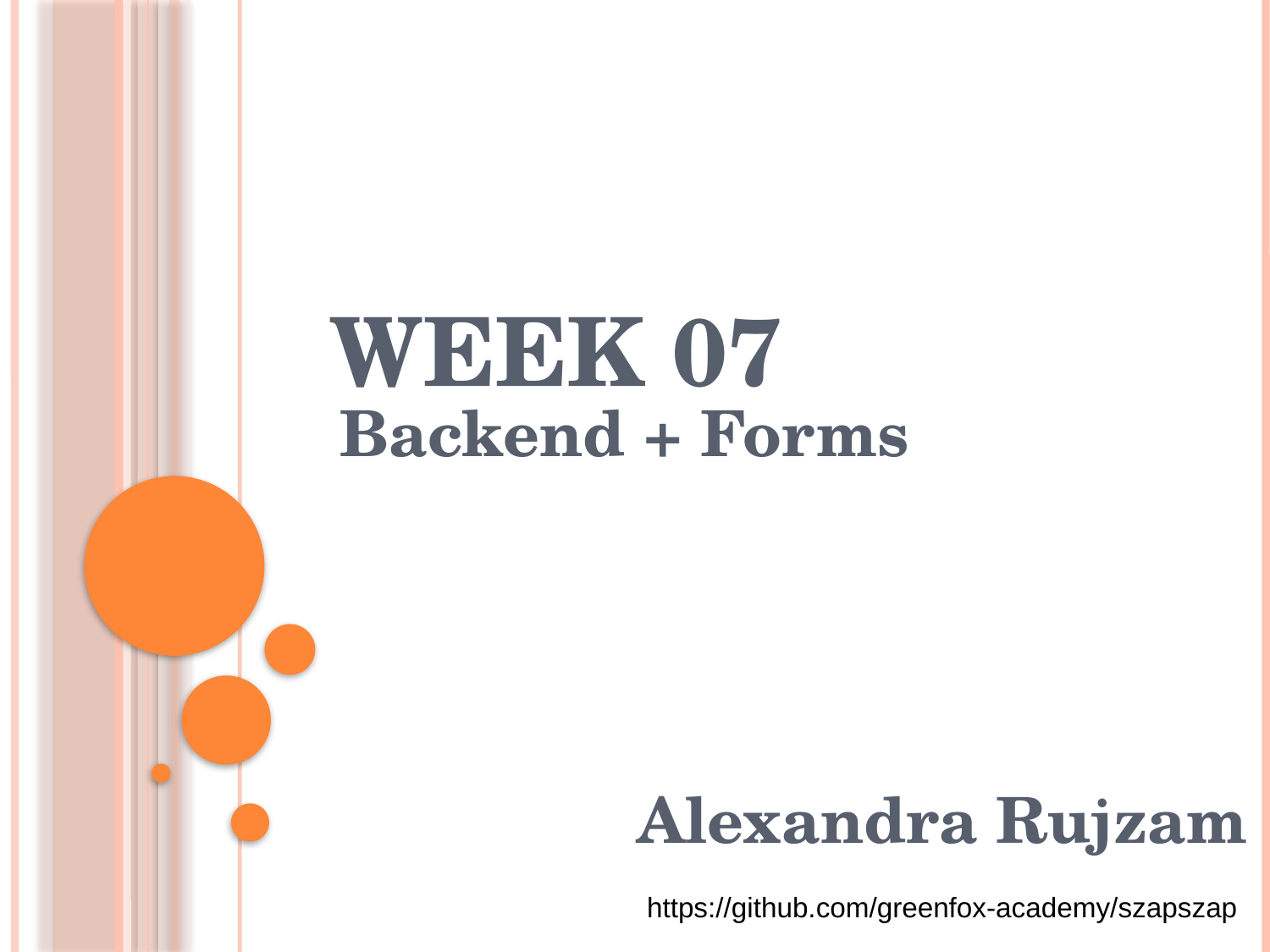

# Week 07
Backend + Forms
Alexandra Rujzam
https://github.com/greenfox-academy/szapszap